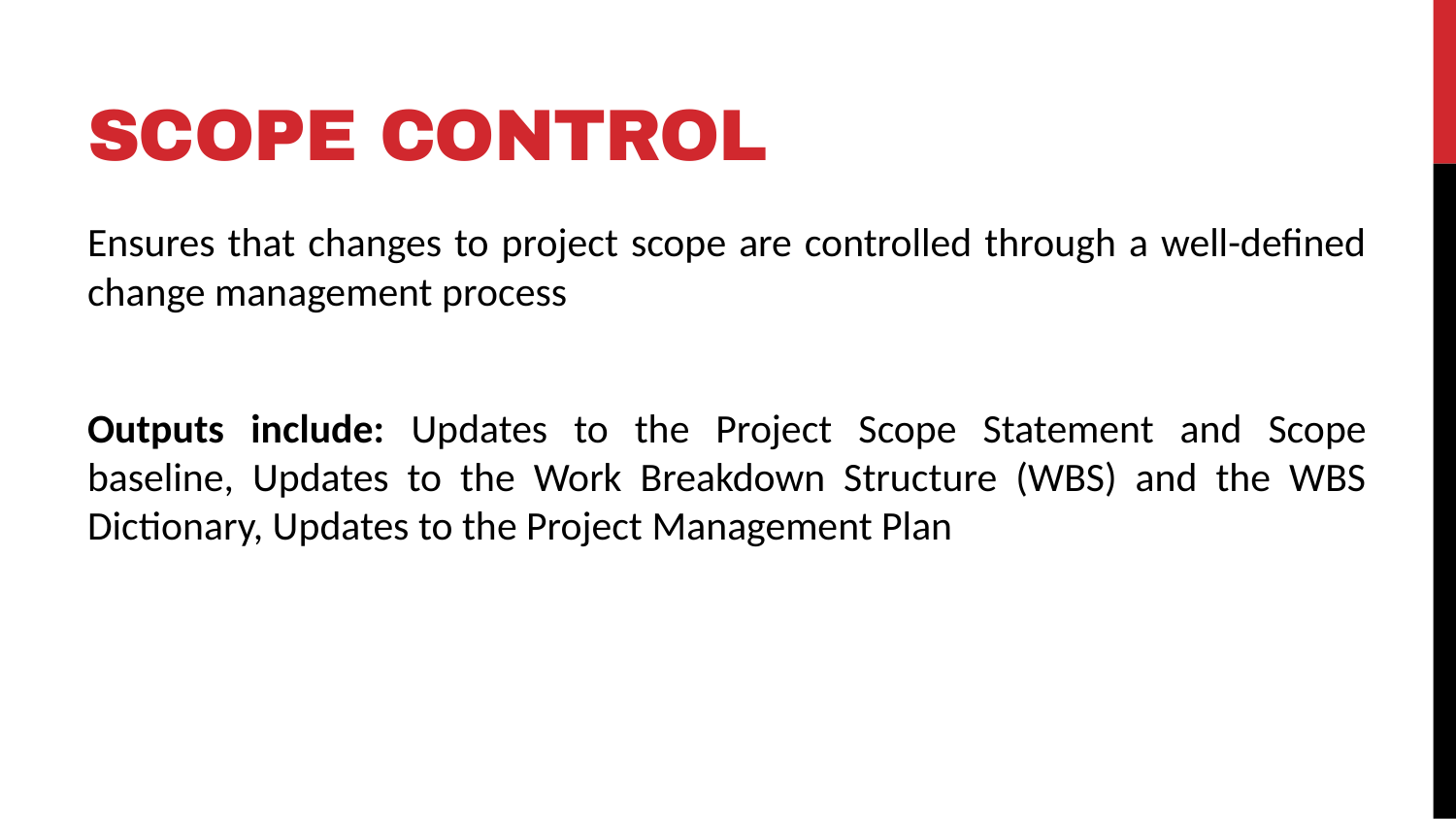

# Scope Control
Ensures that changes to project scope are controlled through a well-defined change management process

Outputs include: Updates to the Project Scope Statement and Scope baseline, Updates to the Work Breakdown Structure (WBS) and the WBS Dictionary, Updates to the Project Management Plan